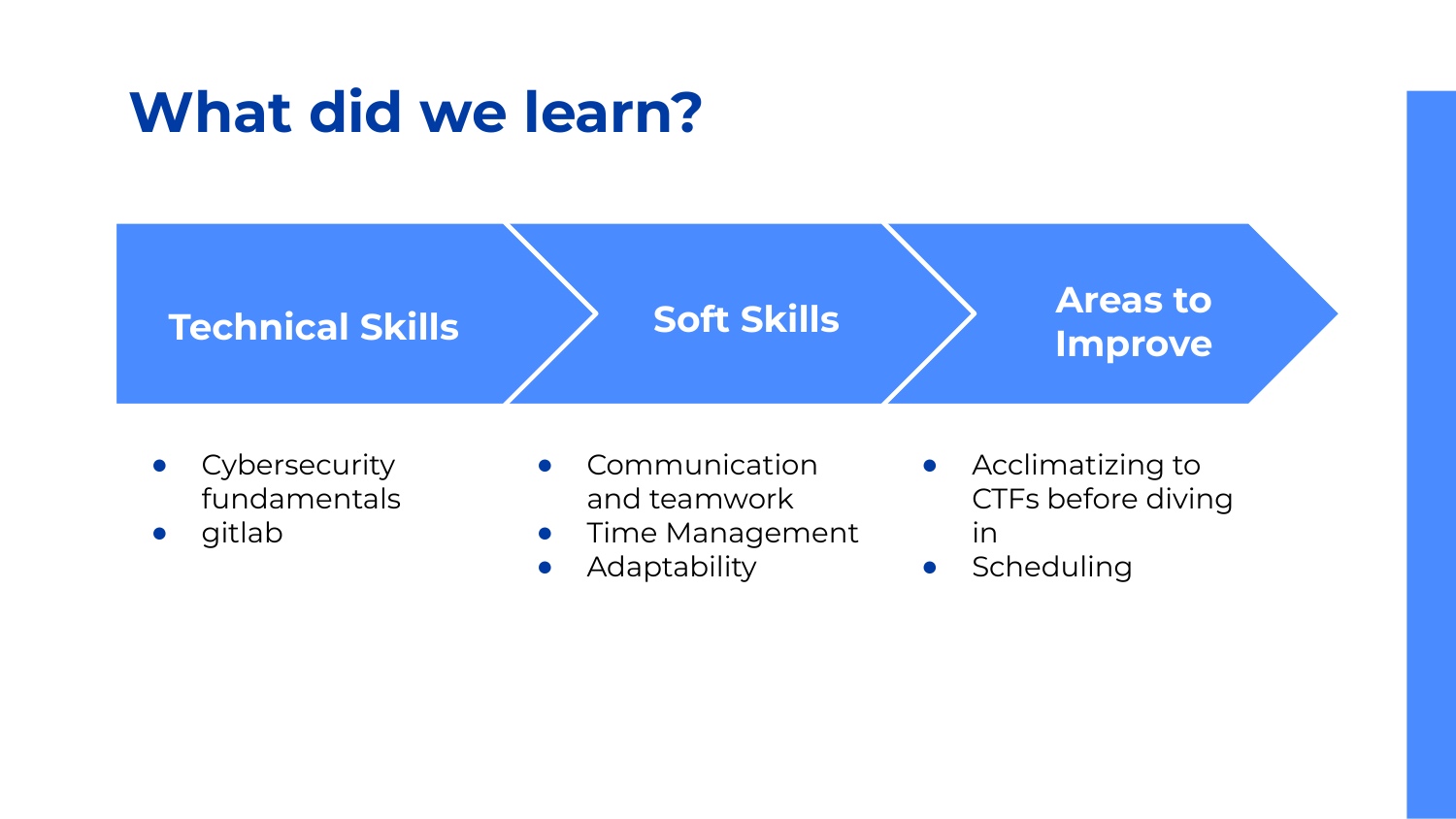

# What did we learn?

Areas to Improve
Soft Skills
Technical Skills
Cybersecurity fundamentals
gitlab
Communication and teamwork
Time Management
Adaptability
Acclimatizing to CTFs before diving in
Scheduling